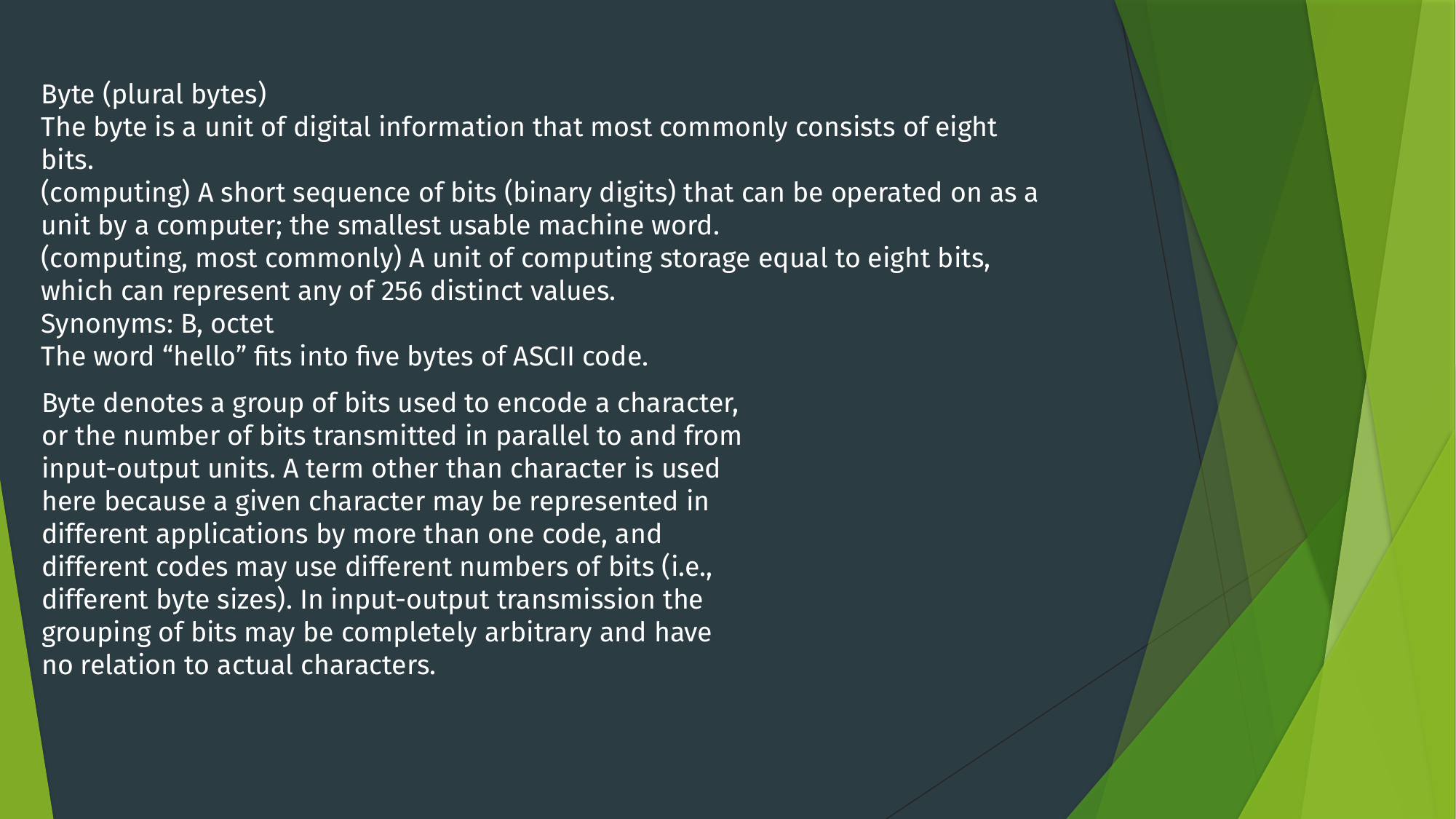

Byte (plural bytes)
The byte is a unit of digital information that most commonly consists of eight bits.
(computing) A short sequence of bits (binary digits) that can be operated on as a unit by a computer; the smallest usable machine word.
(computing, most commonly) A unit of computing storage equal to eight bits, which can represent any of 256 distinct values.
Synonyms: B, octet
The word “hello” fits into five bytes of ASCII code.
Byte denotes a group of bits used to encode a character, or the number of bits transmitted in parallel to and from input-output units. A term other than character is used here because a given character may be represented in different applications by more than one code, and different codes may use different numbers of bits (i.e., different byte sizes). In input-output transmission the grouping of bits may be completely arbitrary and have no relation to actual characters.